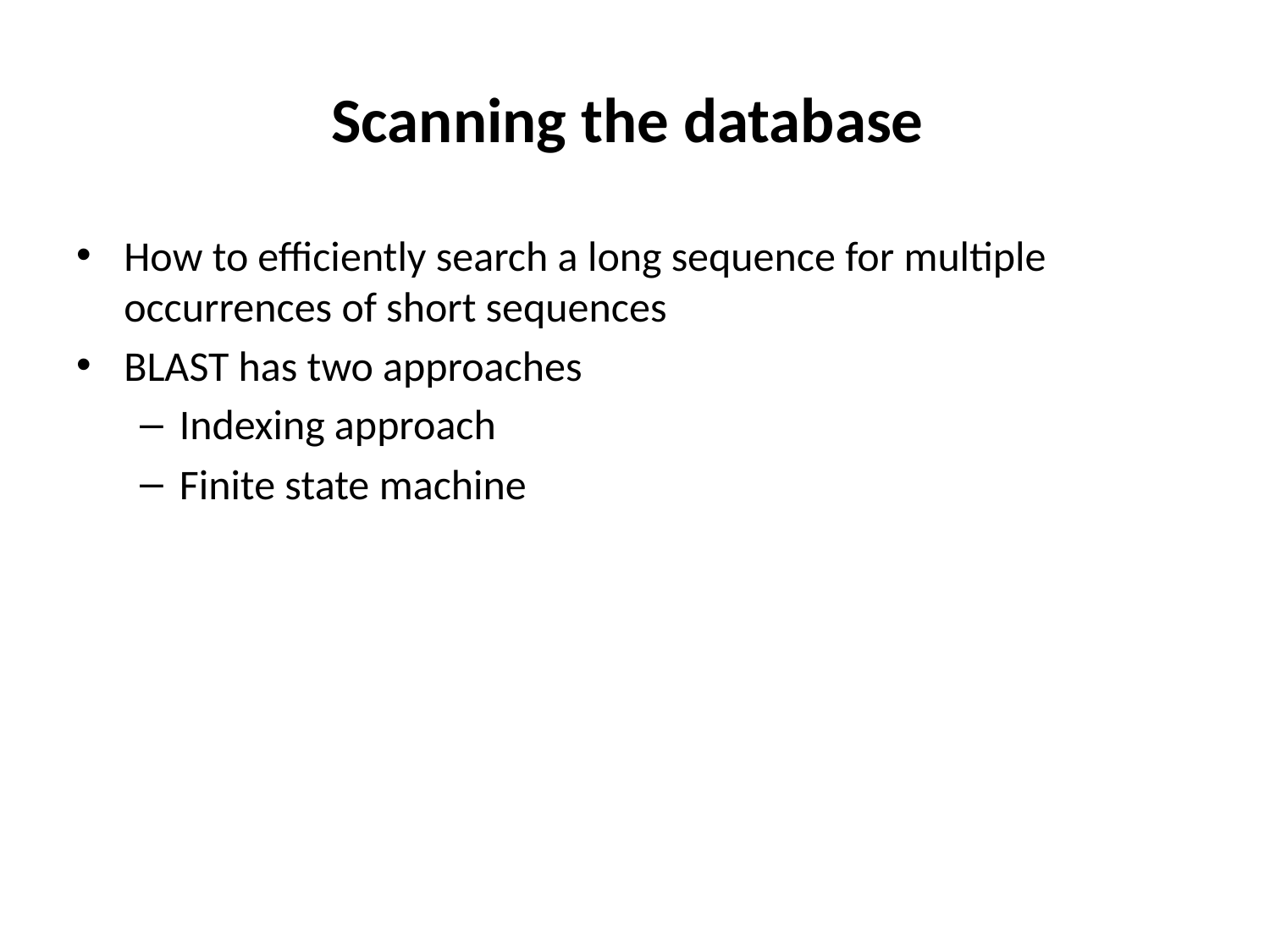

# Scanning the database
How to efficiently search a long sequence for multiple occurrences of short sequences
BLAST has two approaches
Indexing approach
Finite state machine